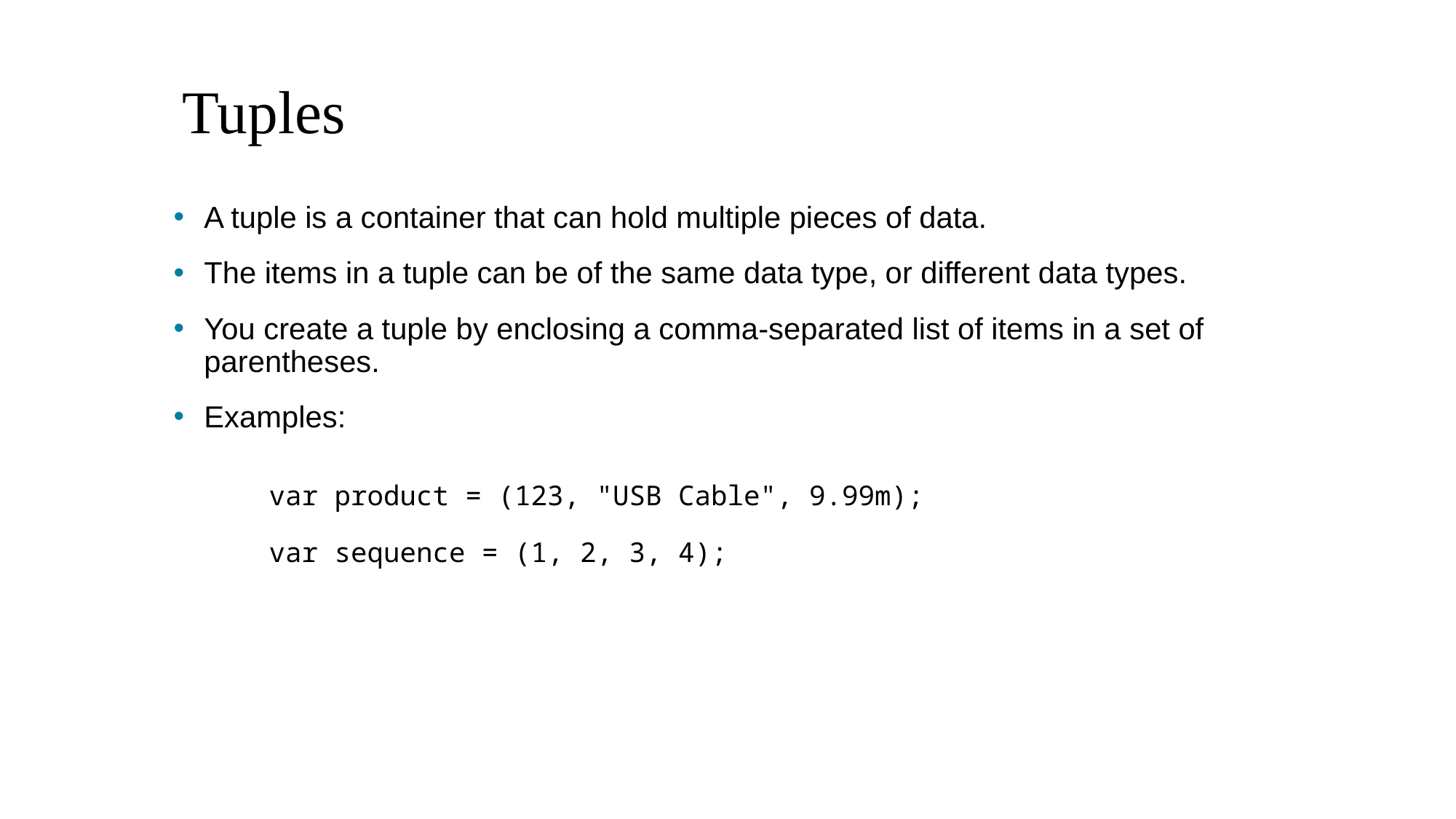

# Tuples
A tuple is a container that can hold multiple pieces of data.
The items in a tuple can be of the same data type, or different data types.
You create a tuple by enclosing a comma-separated list of items in a set of parentheses.
Examples:
var product = (123, "USB Cable", 9.99m);
var sequence = (1, 2, 3, 4);